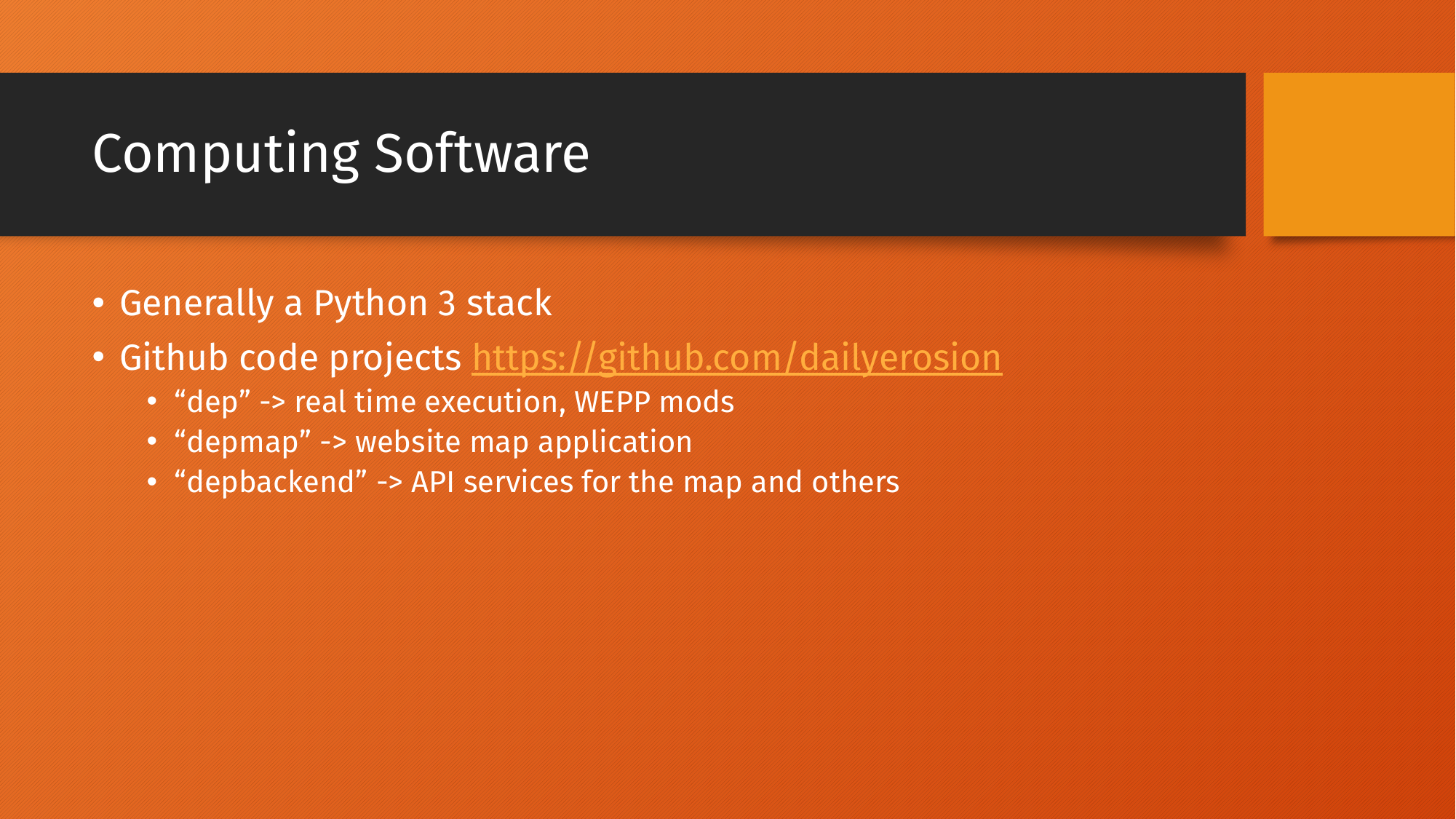

# Computing Software
Generally a Python 3 stack
Github code projects https://github.com/dailyerosion
“dep” -> real time execution, WEPP mods
“depmap” -> website map application
“depbackend” -> API services for the map and others